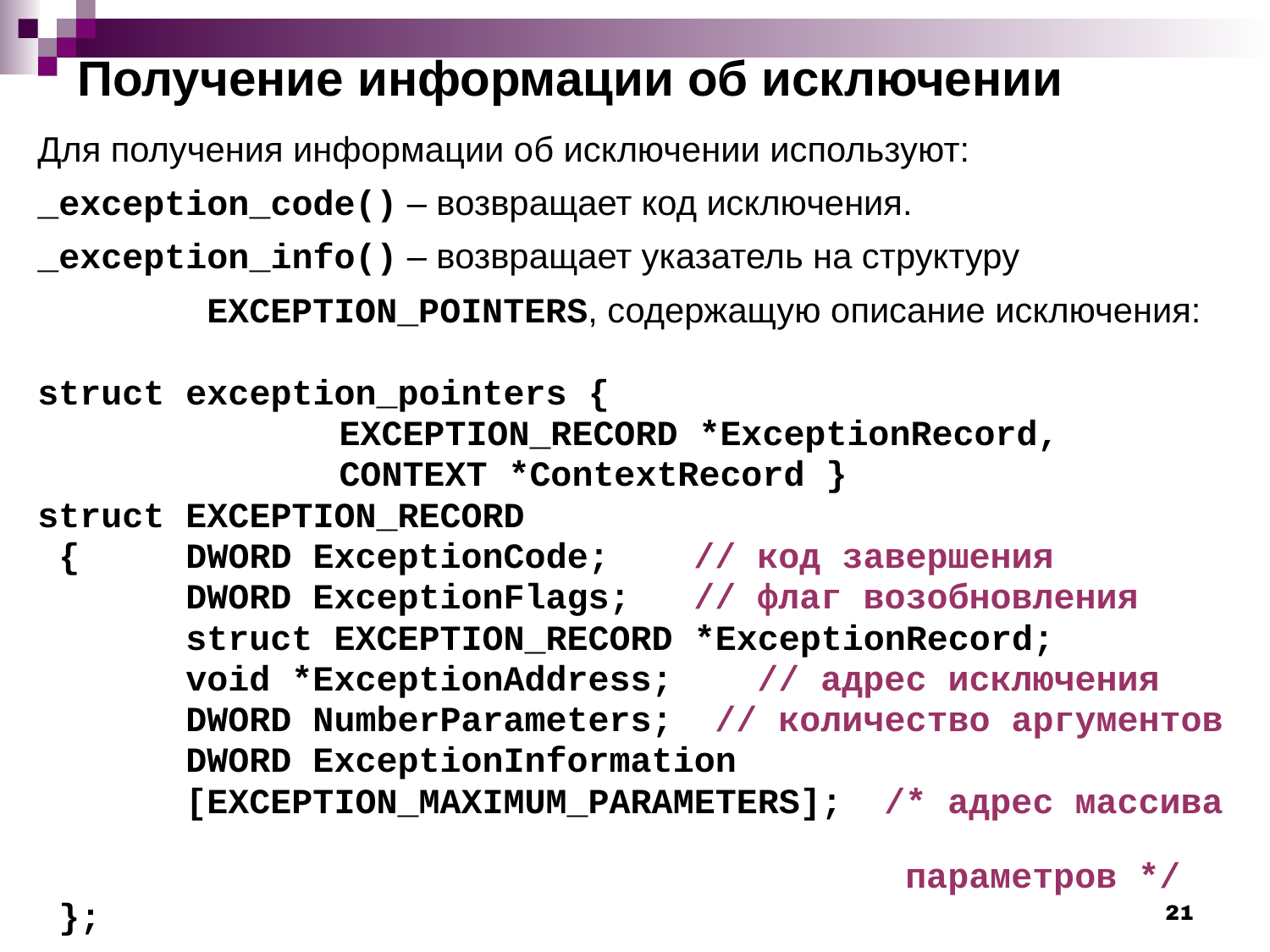

# Получение информации об исключении
Для получения информации об исключении используют:
_exception_code() – возвращает код исключения.
_exception_info() – возвращает указатель на структуру
        EXCEPTION_POINTERS, содержащую описание исключения:

struct exception_pointers {
			EXCEPTION_RECORD *ExceptionRecord,
			CONTEXT *ContextRecord }
struct EXCEPTION_RECORD
 {     DWORD ExceptionCode;    // код завершения
       DWORD ExceptionFlags;   // флаг возобновления
       struct EXCEPTION_RECORD *ExceptionRecord;
       void *ExceptionAddress;    // адрес исключения
       DWORD NumberParameters;  // количество аргументов
       DWORD ExceptionInformation
       [EXCEPTION_MAXIMUM_PARAMETERS];  /* адрес массива
                                         параметров */
 };
21